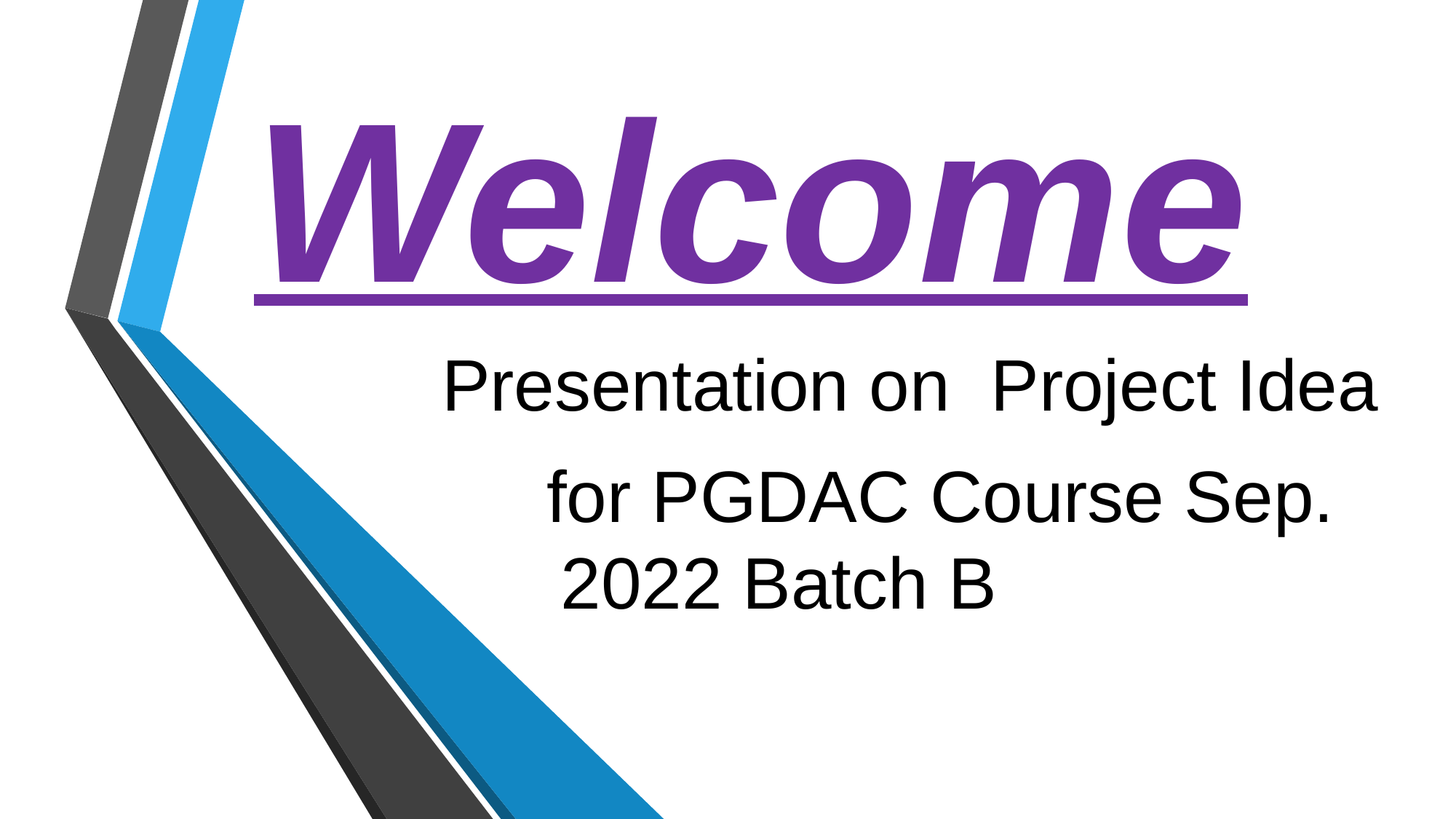

# Welcome
              Presentation on  Project Idea
                for PGDAC Course Sep. 2022 Batch B